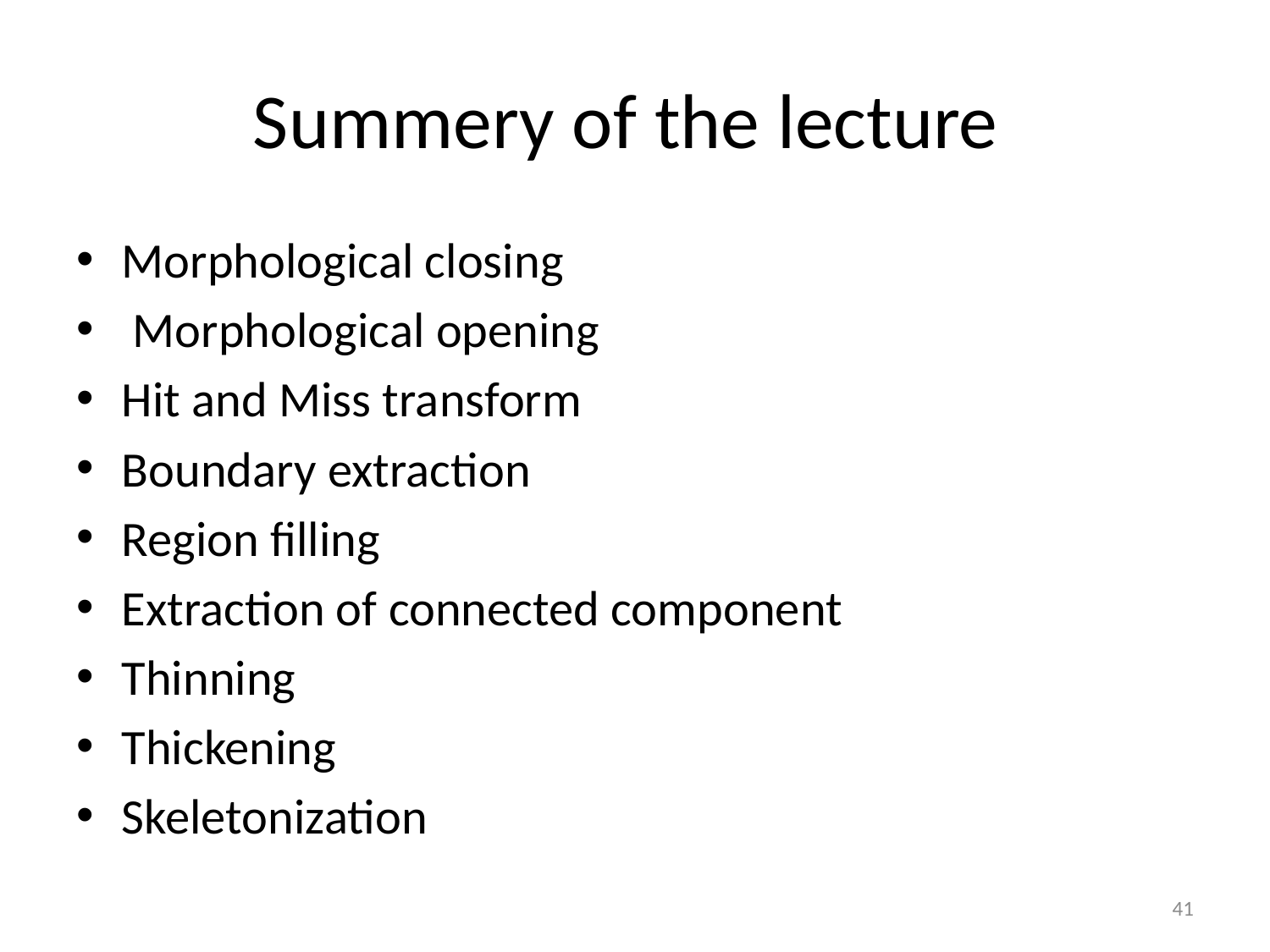

# Summery of the lecture
Morphological closing
 Morphological opening
Hit and Miss transform
Boundary extraction
Region filling
Extraction of connected component
Thinning
Thickening
Skeletonization

41